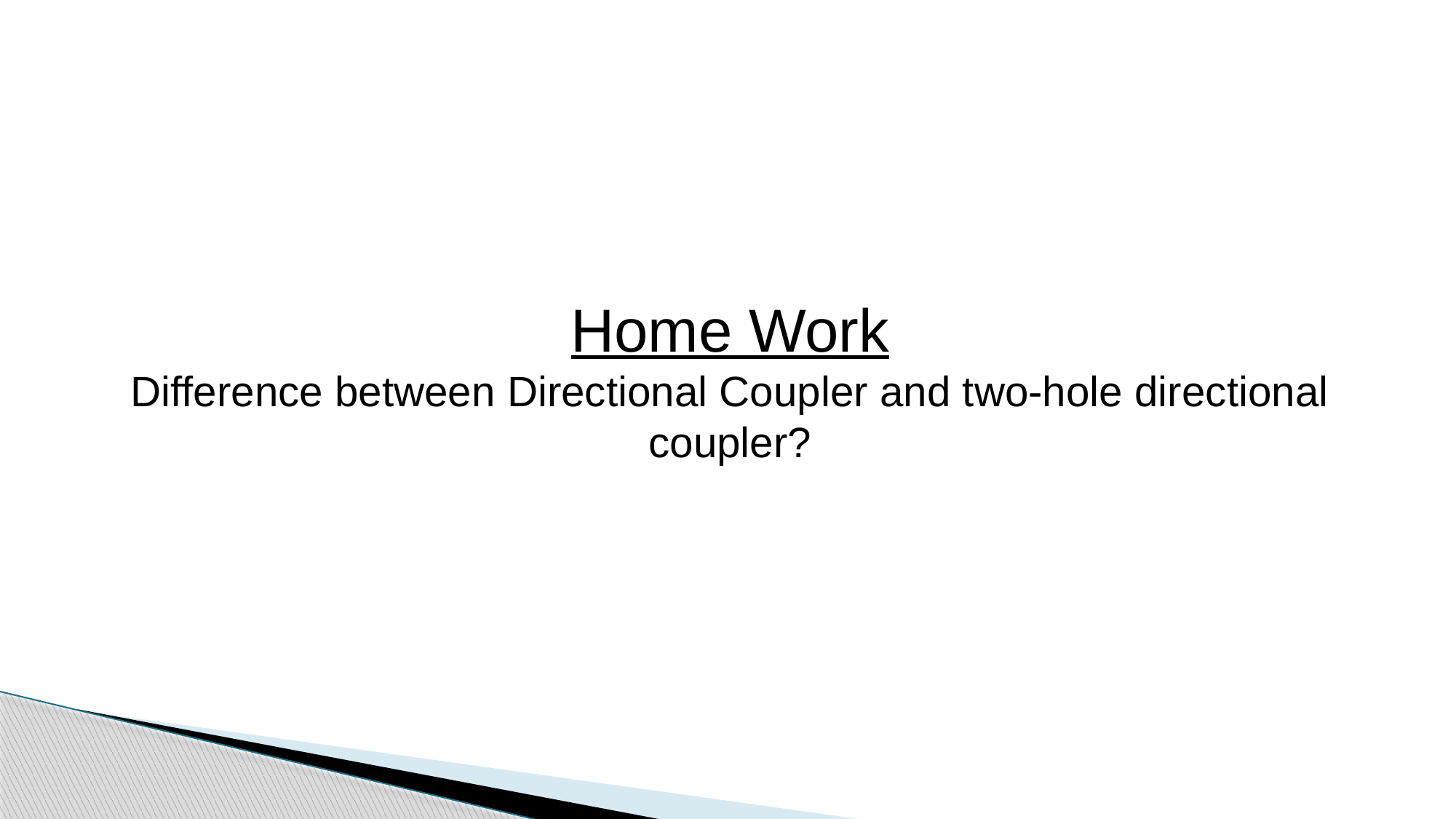

Home Work
Difference between Directional Coupler and two-hole directional coupler?